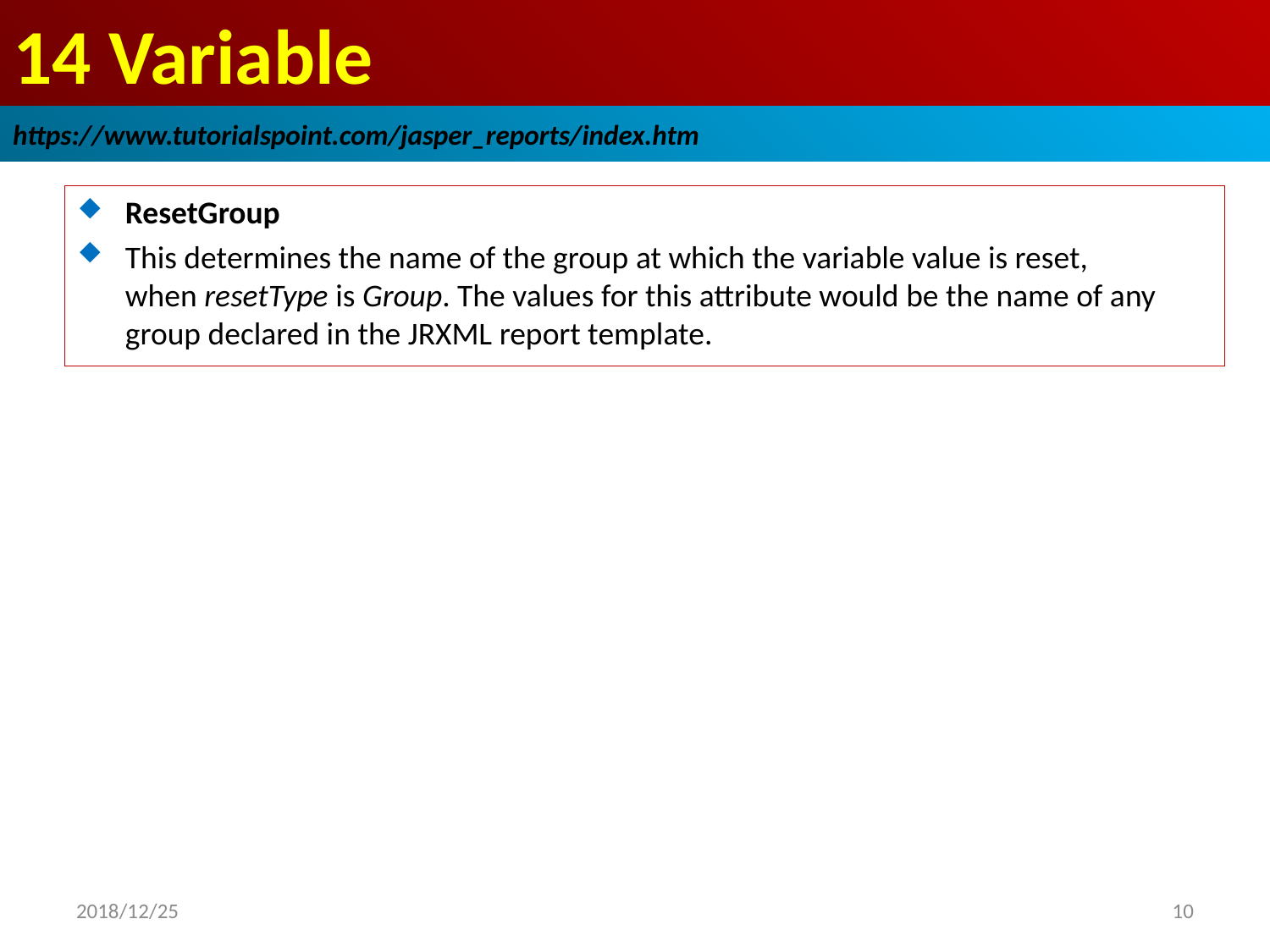

# 14 Variable
https://www.tutorialspoint.com/jasper_reports/index.htm
ResetGroup
This determines the name of the group at which the variable value is reset, when resetType is Group. The values for this attribute would be the name of any group declared in the JRXML report template.

2018/12/25
10